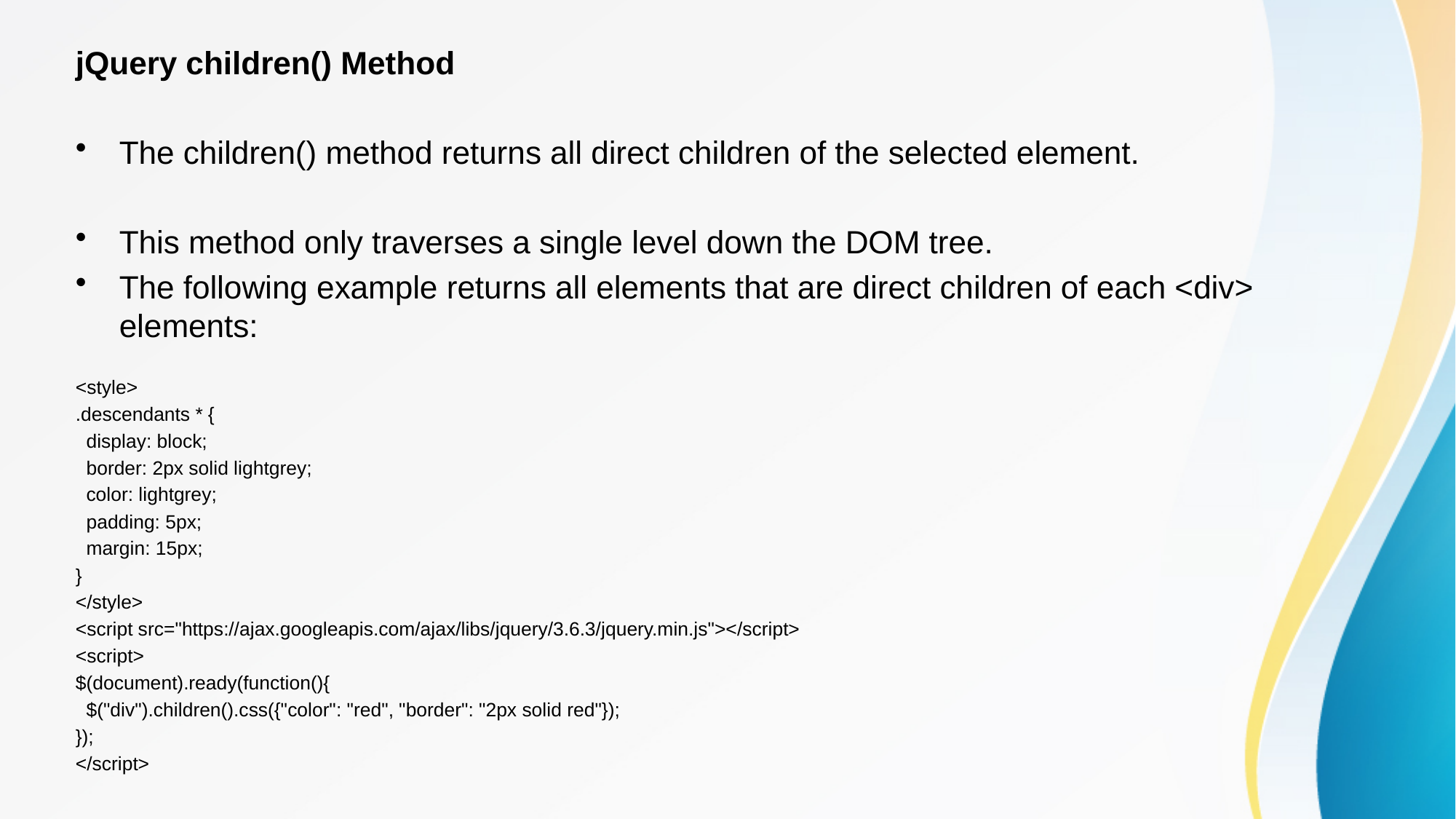

jQuery children() Method

The children() method returns all direct children of the selected element.

This method only traverses a single level down the DOM tree.
The following example returns all elements that are direct children of each <div> elements:

<style>
.descendants * {
  display: block;
  border: 2px solid lightgrey;
  color: lightgrey;
  padding: 5px;
  margin: 15px;
}
</style>
<script src="https://ajax.googleapis.com/ajax/libs/jquery/3.6.3/jquery.min.js"></script>
<script>
$(document).ready(function(){
  $("div").children().css({"color": "red", "border": "2px solid red"});
});
</script>